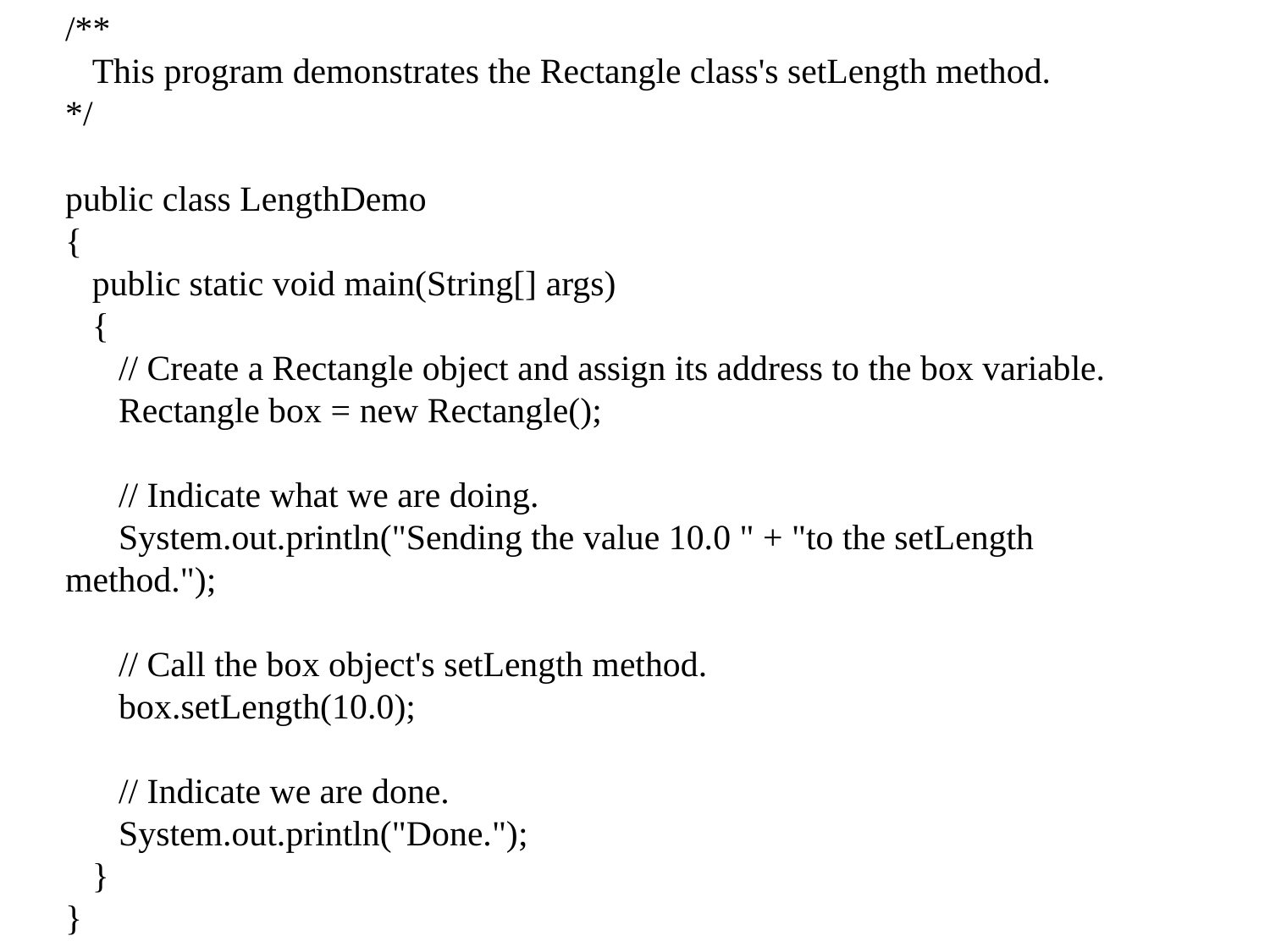

/**
   This program demonstrates the Rectangle class's setLength method.
*/

public class LengthDemo
{
   public static void main(String[] args)
   {
      // Create a Rectangle object and assign its address to the box variable.
      Rectangle box = new Rectangle();

      // Indicate what we are doing.
      System.out.println("Sending the value 10.0 " + "to the setLength method.");

      // Call the box object's setLength method.
      box.setLength(10.0);

      // Indicate we are done.
      System.out.println("Done.");
   }
}